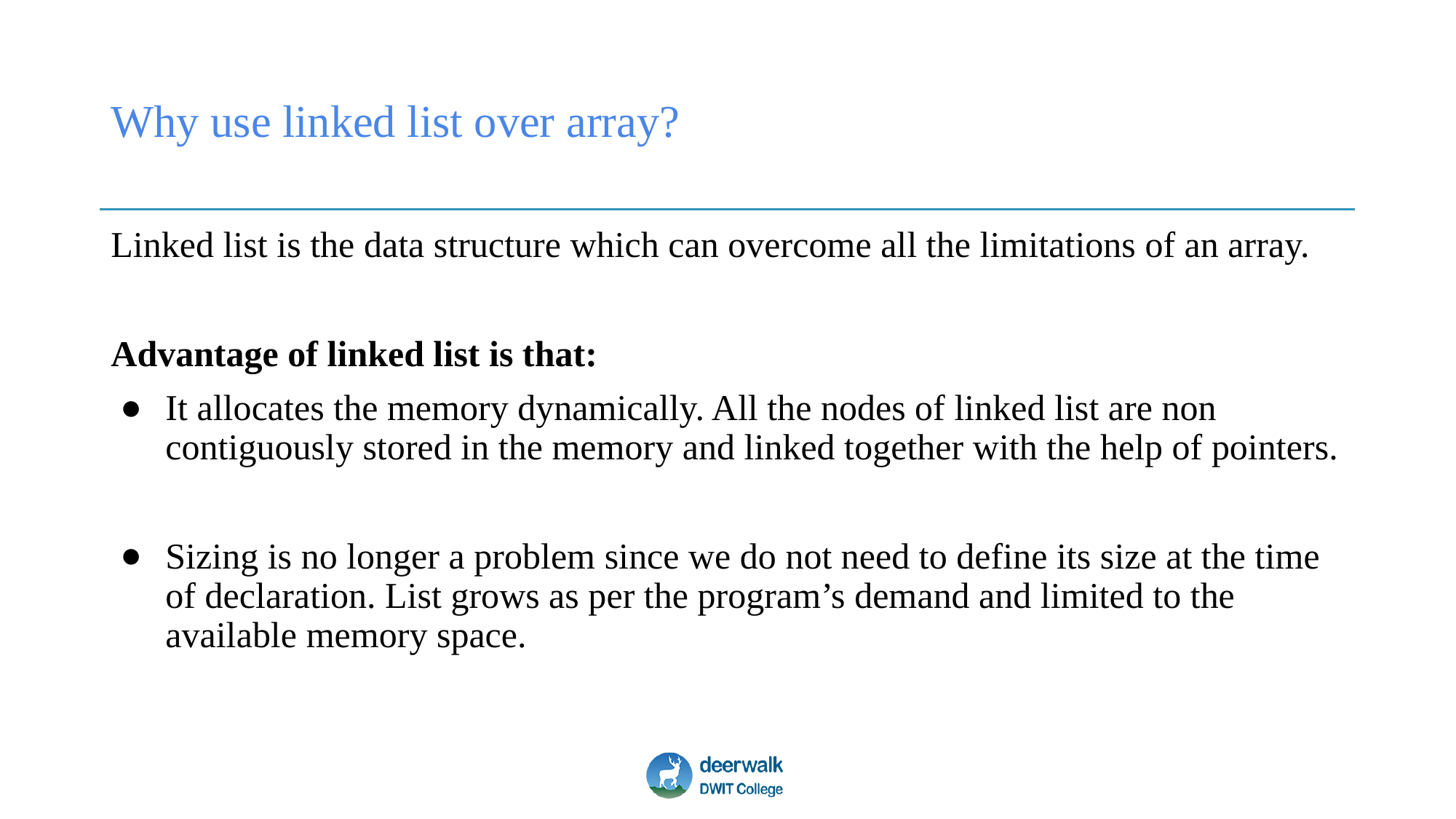

# Why use linked list over array?
Linked list is the data structure which can overcome all the limitations of an array.

Advantage of linked list is that:
It allocates the memory dynamically. All the nodes of linked list are non contiguously stored in the memory and linked together with the help of pointers.

Sizing is no longer a problem since we do not need to define its size at the time of declaration. List grows as per the program’s demand and limited to the available memory space.